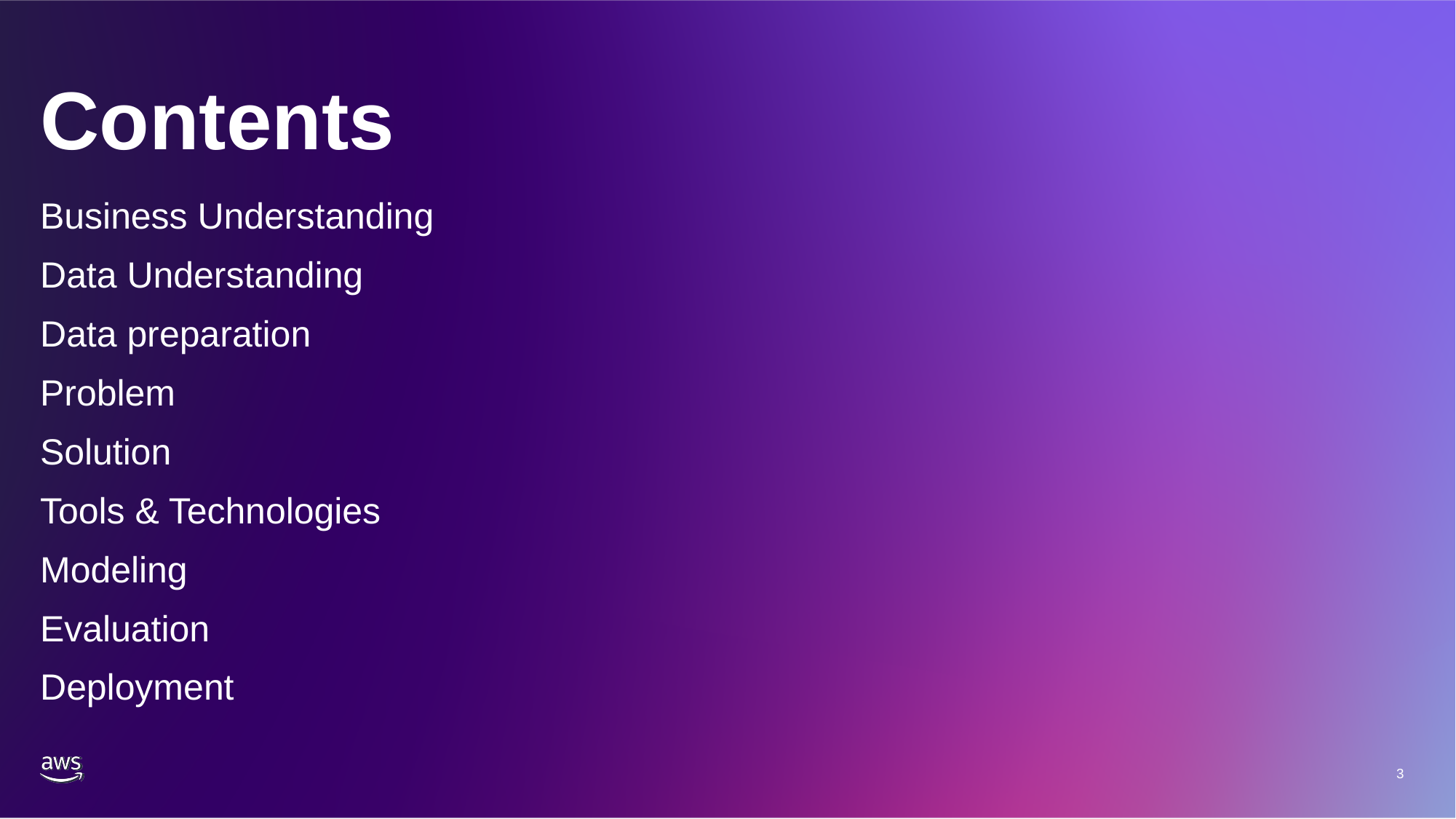

# Contents
Business Understanding
Data Understanding
Data preparation
Problem
Solution
Tools & Technologies
Modeling
Evaluation
Deployment
3